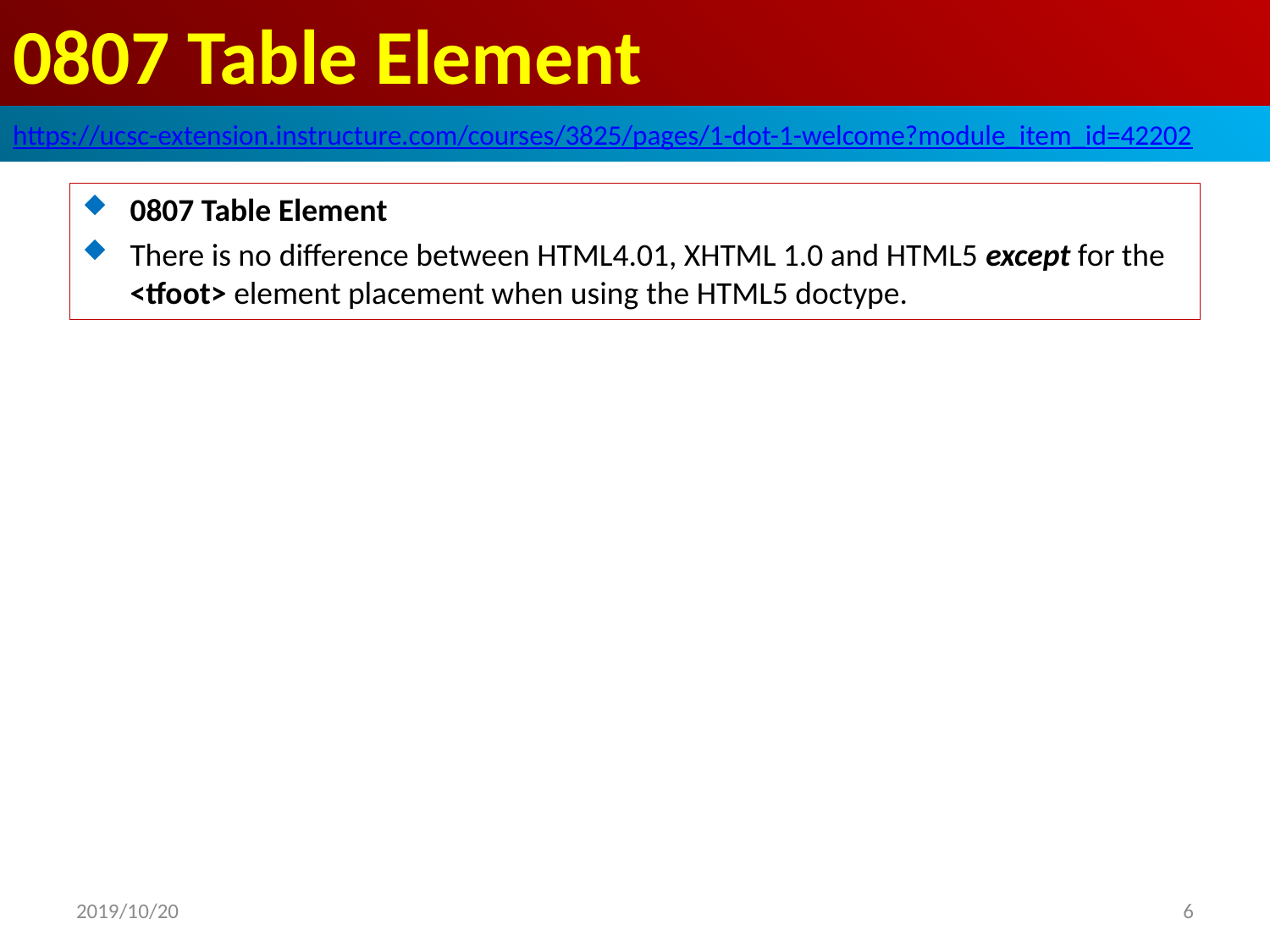

# 0807 Table Element

https://ucsc-extension.instructure.com/courses/3825/pages/1-dot-1-welcome?module_item_id=42202
0807 Table Element
There is no difference between HTML4.01, XHTML 1.0 and HTML5 except for the <tfoot> element placement when using the HTML5 doctype.

2019/10/20
6